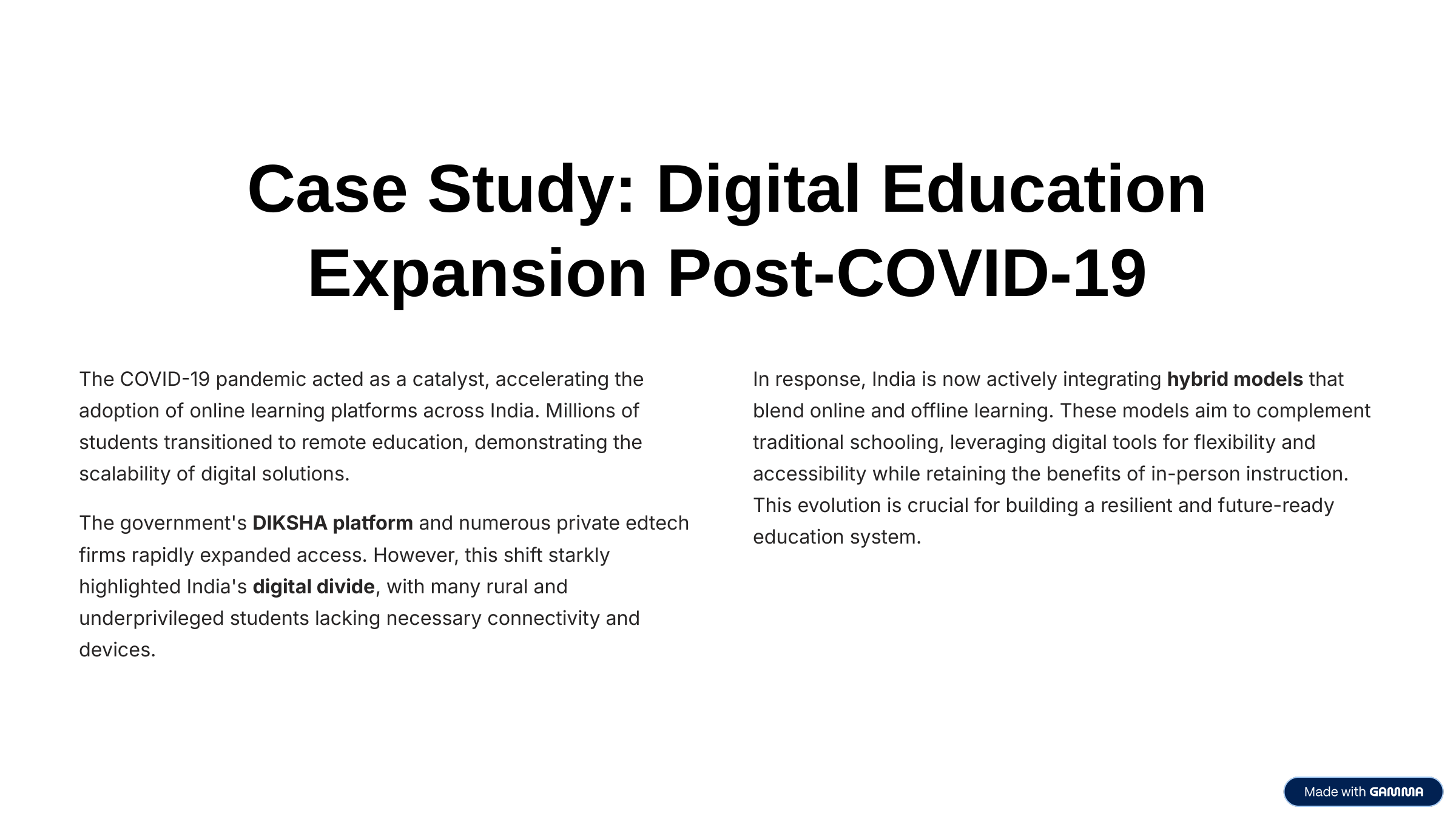

Case Study: Digital Education Expansion Post-COVID-19
The COVID-19 pandemic acted as a catalyst, accelerating the adoption of online learning platforms across India. Millions of students transitioned to remote education, demonstrating the scalability of digital solutions.
In response, India is now actively integrating hybrid models that blend online and offline learning. These models aim to complement traditional schooling, leveraging digital tools for flexibility and accessibility while retaining the benefits of in-person instruction. This evolution is crucial for building a resilient and future-ready education system.
The government's DIKSHA platform and numerous private edtech firms rapidly expanded access. However, this shift starkly highlighted India's digital divide, with many rural and underprivileged students lacking necessary connectivity and devices.